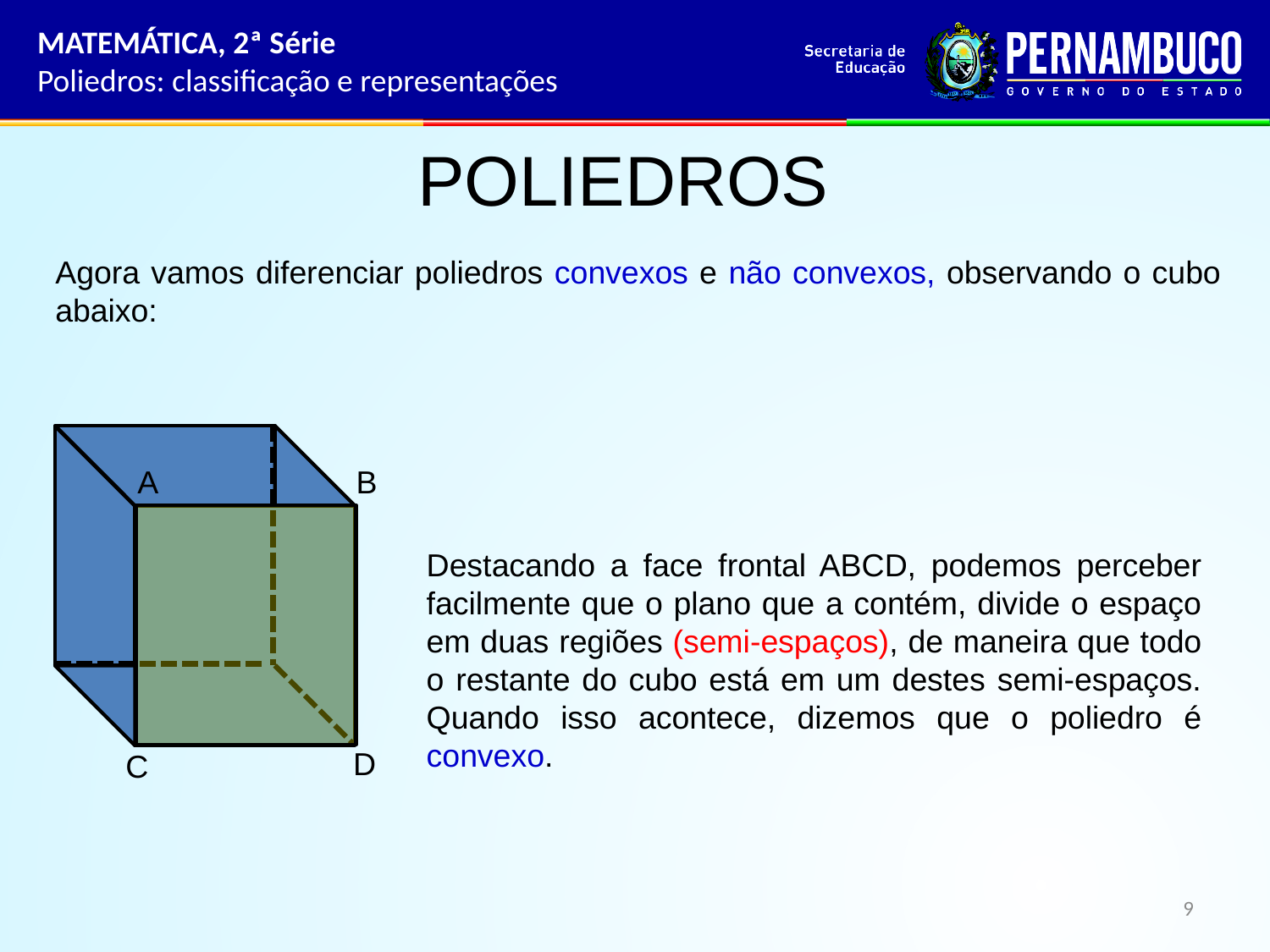

MATEMÁTICA, 2ª Série
Poliedros: classificação e representações
POLIEDROS
Agora vamos diferenciar poliedros convexos e não convexos, observando o cubo abaixo:

A
B

D
C
Destacando a face frontal ABCD, podemos perceber facilmente que o plano que a contém, divide o espaço em duas regiões (semi-espaços), de maneira que todo o restante do cubo está em um destes semi-espaços. Quando isso acontece, dizemos que o poliedro é convexo.
9